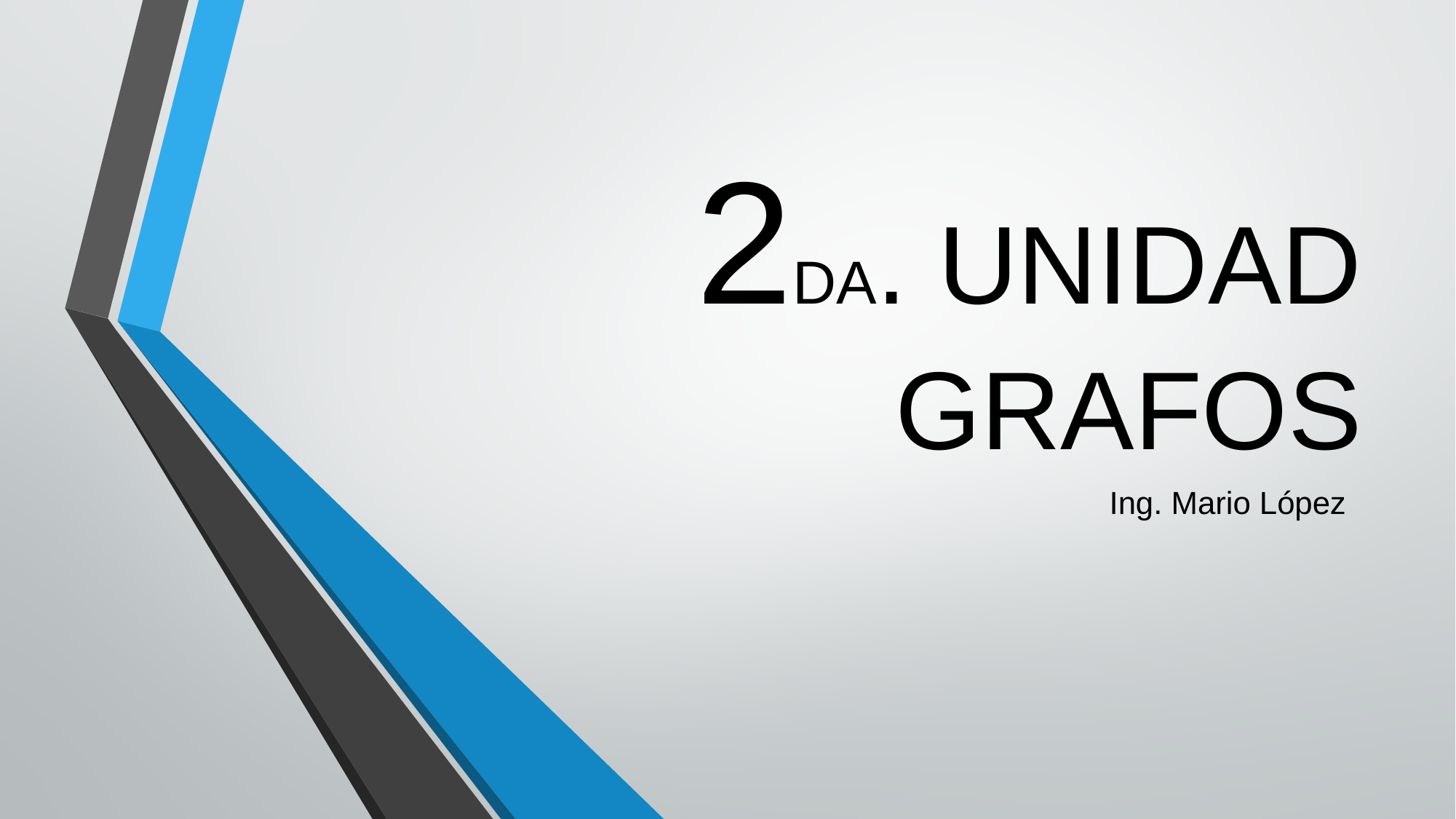

# 2DA. UNIDAD GRAFOS
Ing. Mario López